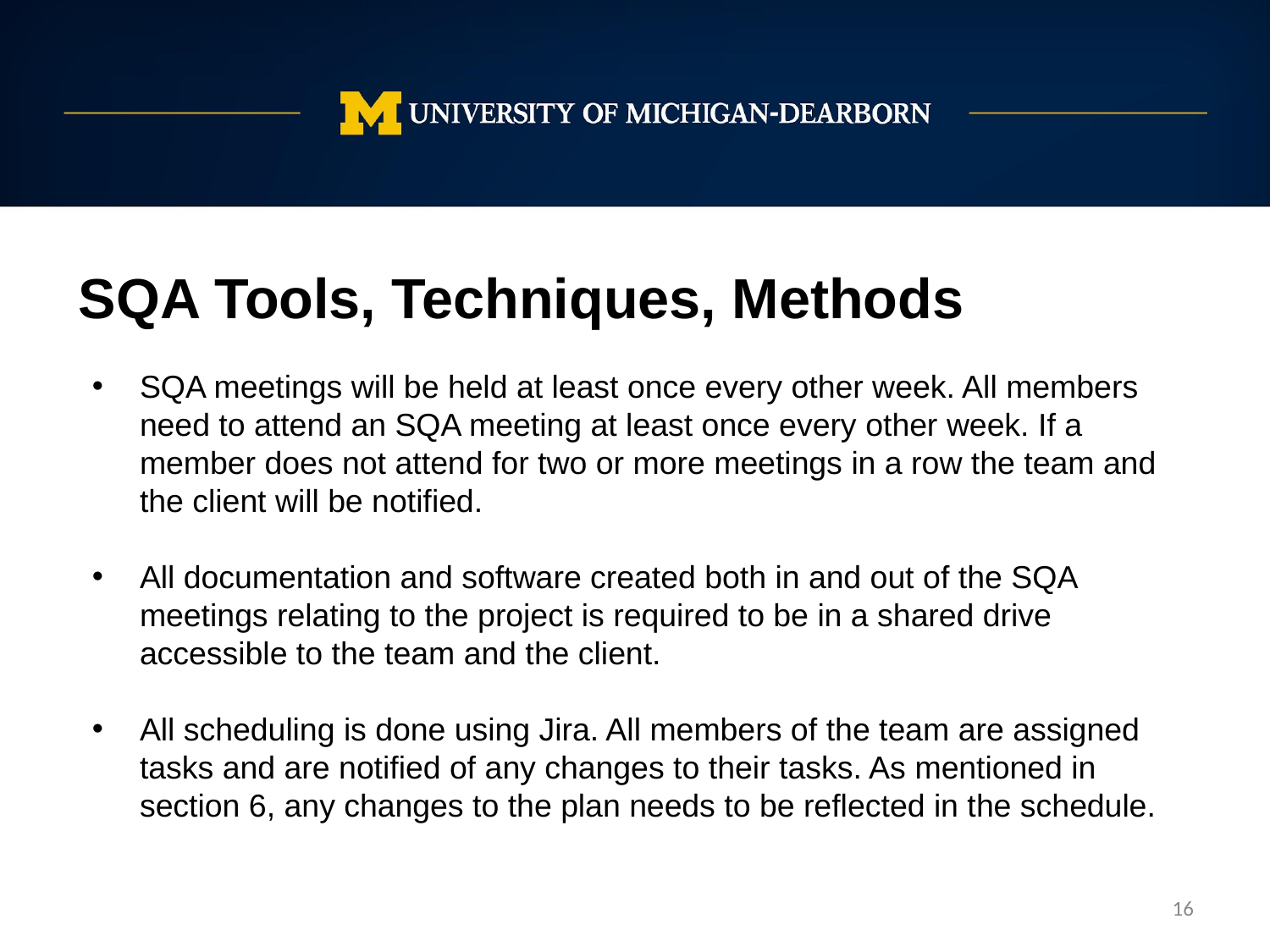

SQA Tools, Techniques, Methods
SQA meetings will be held at least once every other week. All members need to attend an SQA meeting at least once every other week. If a member does not attend for two or more meetings in a row the team and the client will be notified.

All documentation and software created both in and out of the SQA meetings relating to the project is required to be in a shared drive accessible to the team and the client.

All scheduling is done using Jira. All members of the team are assigned tasks and are notified of any changes to their tasks. As mentioned in section 6, any changes to the plan needs to be reflected in the schedule.

16